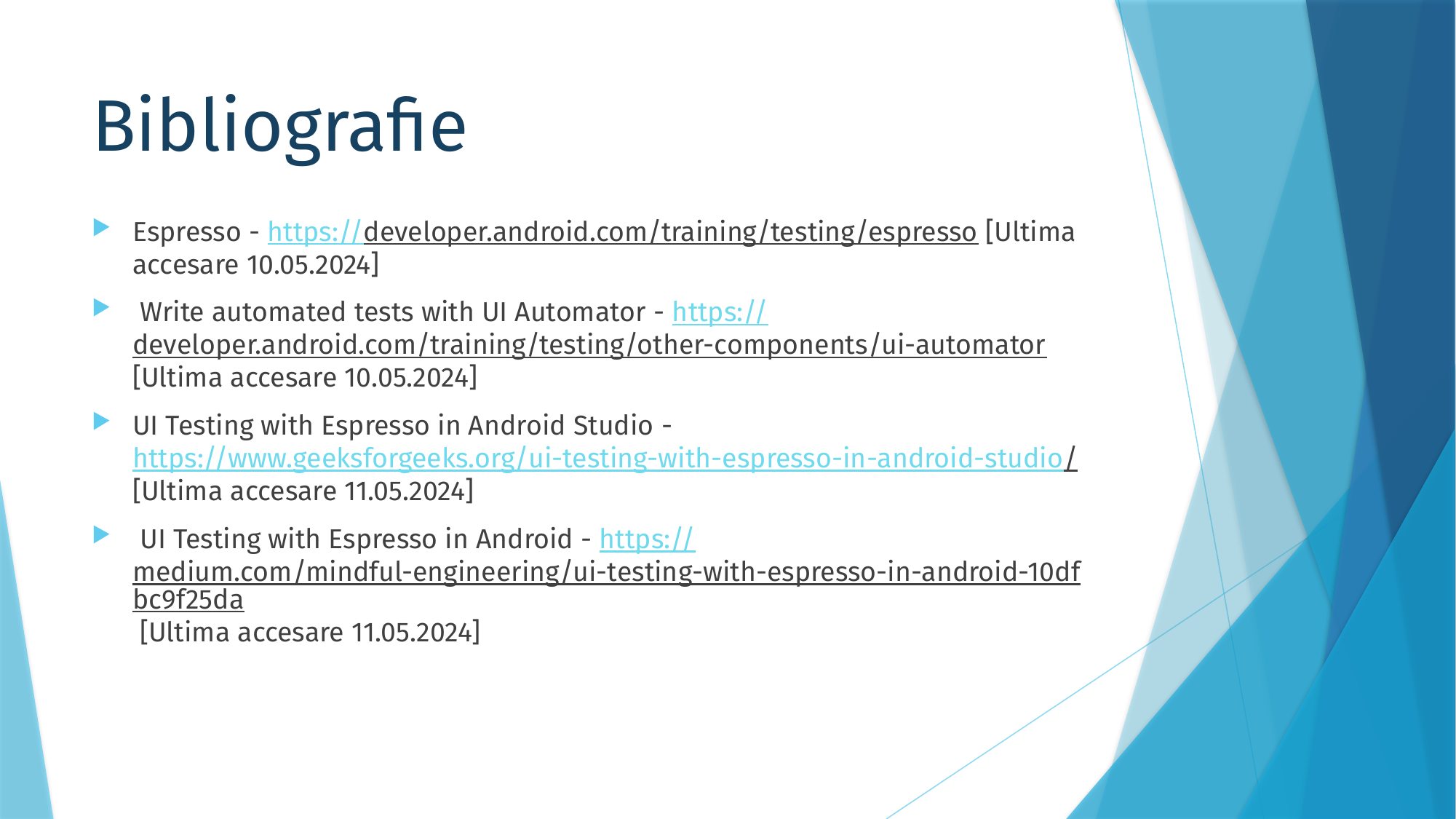

# Bibliografie
Espresso - https://developer.android.com/training/testing/espresso [Ultima accesare 10.05.2024]
 Write automated tests with UI Automator - https://developer.android.com/training/testing/other-components/ui-automator [Ultima accesare 10.05.2024]
UI Testing with Espresso in Android Studio - https://www.geeksforgeeks.org/ui-testing-with-espresso-in-android-studio/ [Ultima accesare 11.05.2024]
 UI Testing with Espresso in Android - https://medium.com/mindful-engineering/ui-testing-with-espresso-in-android-10dfbc9f25da [Ultima accesare 11.05.2024]